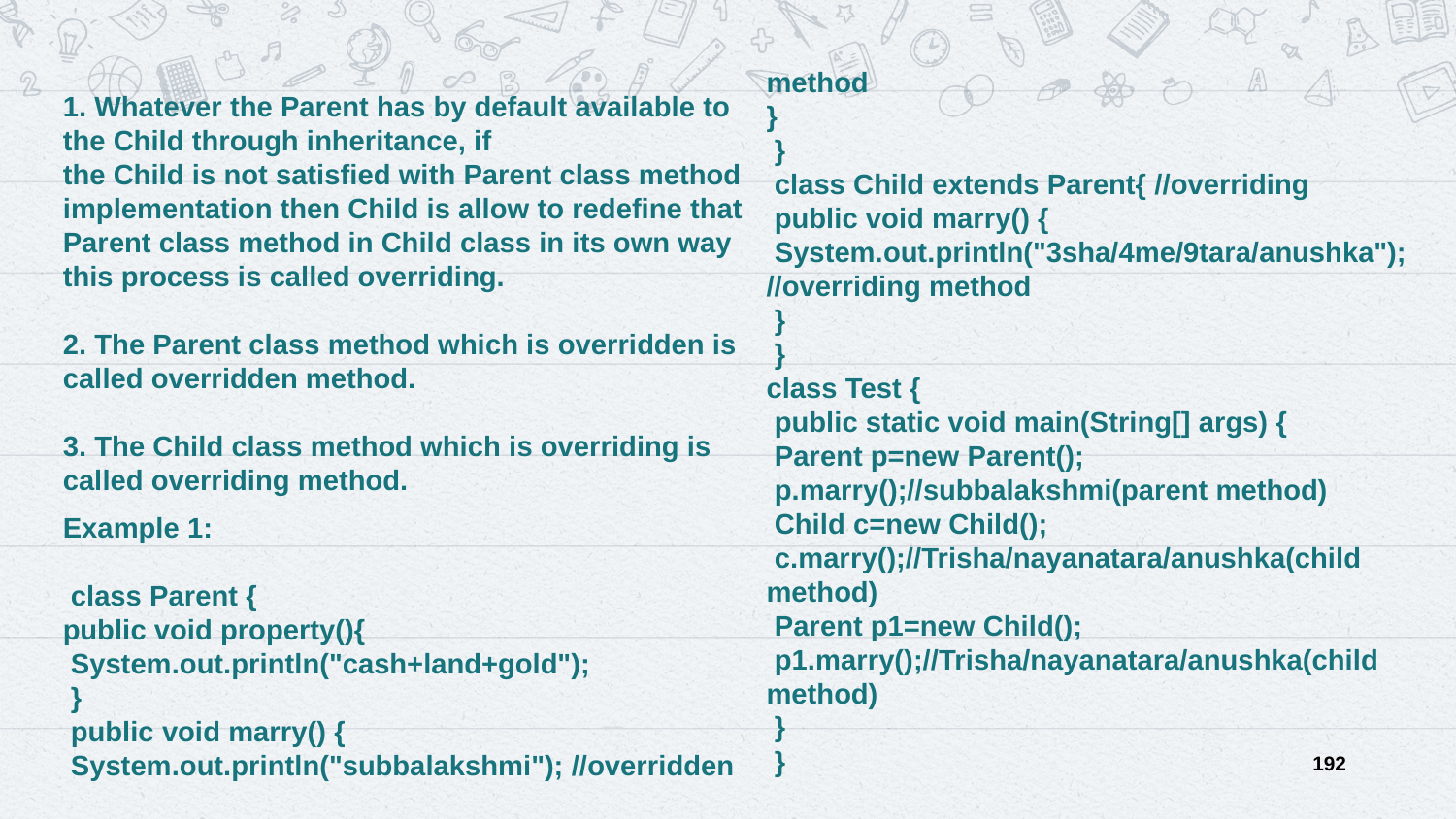

method
}
 }
 class Child extends Parent{ //overriding
 public void marry() {
 System.out.println("3sha/4me/9tara/anushka");
//overriding method
 }
 }
class Test {
 public static void main(String[] args) {
 Parent p=new Parent();
 p.marry();//subbalakshmi(parent method)
 Child c=new Child();
 c.marry();//Trisha/nayanatara/anushka(child method)
 Parent p1=new Child();
 p1.marry();//Trisha/nayanatara/anushka(child method)
 }
 }
1. Whatever the Parent has by default available to the Child through inheritance, if
the Child is not satisfied with Parent class method implementation then Child is allow to redefine that Parent class method in Child class in its own way this process is called overriding.

2. The Parent class method which is overridden is called overridden method.

3. The Child class method which is overriding is called overriding method.

Example 1:

 class Parent {
public void property(){
 System.out.println("cash+land+gold");
 }
 public void marry() {
 System.out.println("subbalakshmi"); //overridden
192